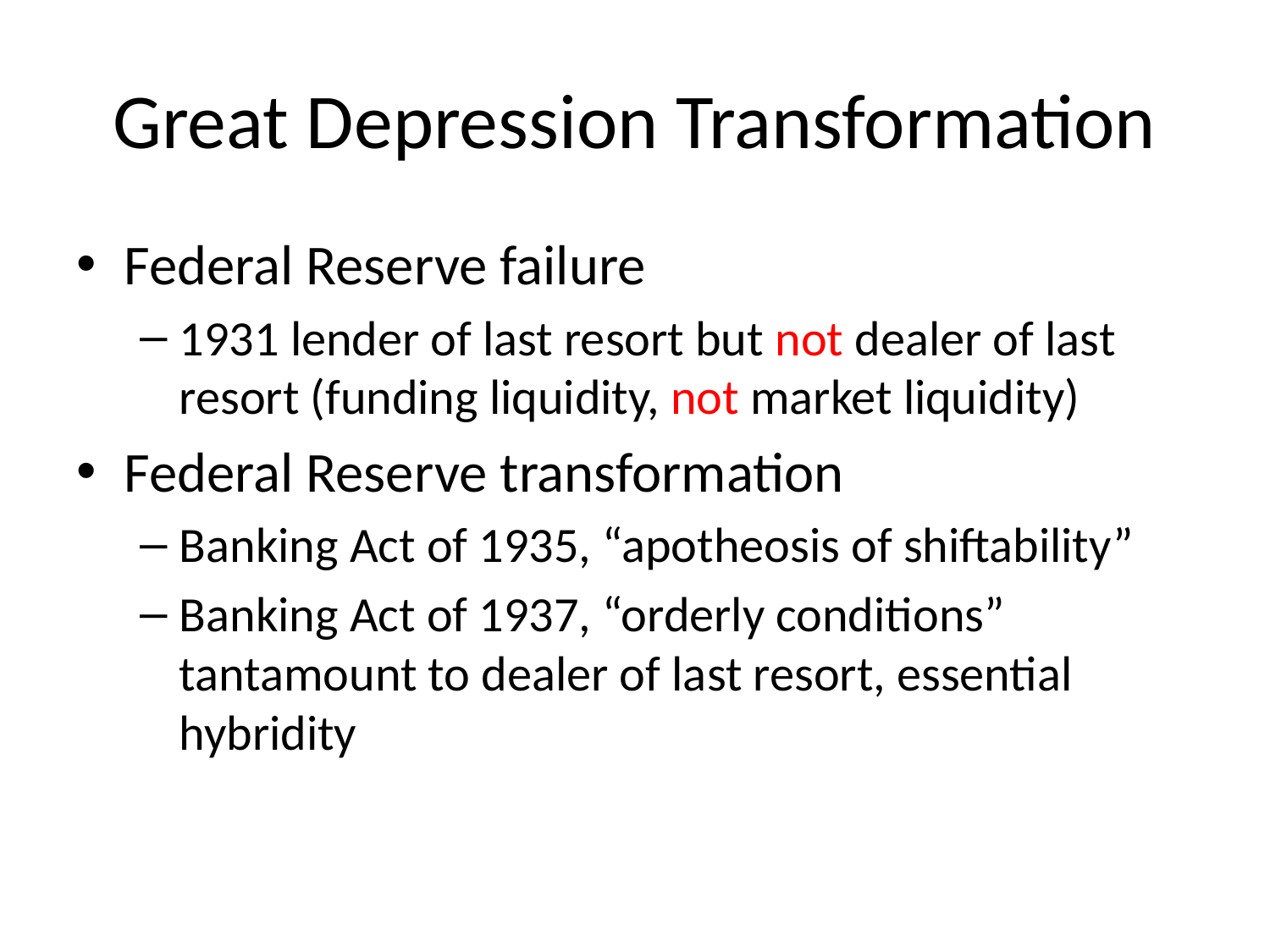

# Great Depression Transformation
Federal Reserve failure
1931 lender of last resort but not dealer of last resort (funding liquidity, not market liquidity)
Federal Reserve transformation
Banking Act of 1935, “apotheosis of shiftability”
Banking Act of 1937, “orderly conditions” tantamount to dealer of last resort, essential hybridity